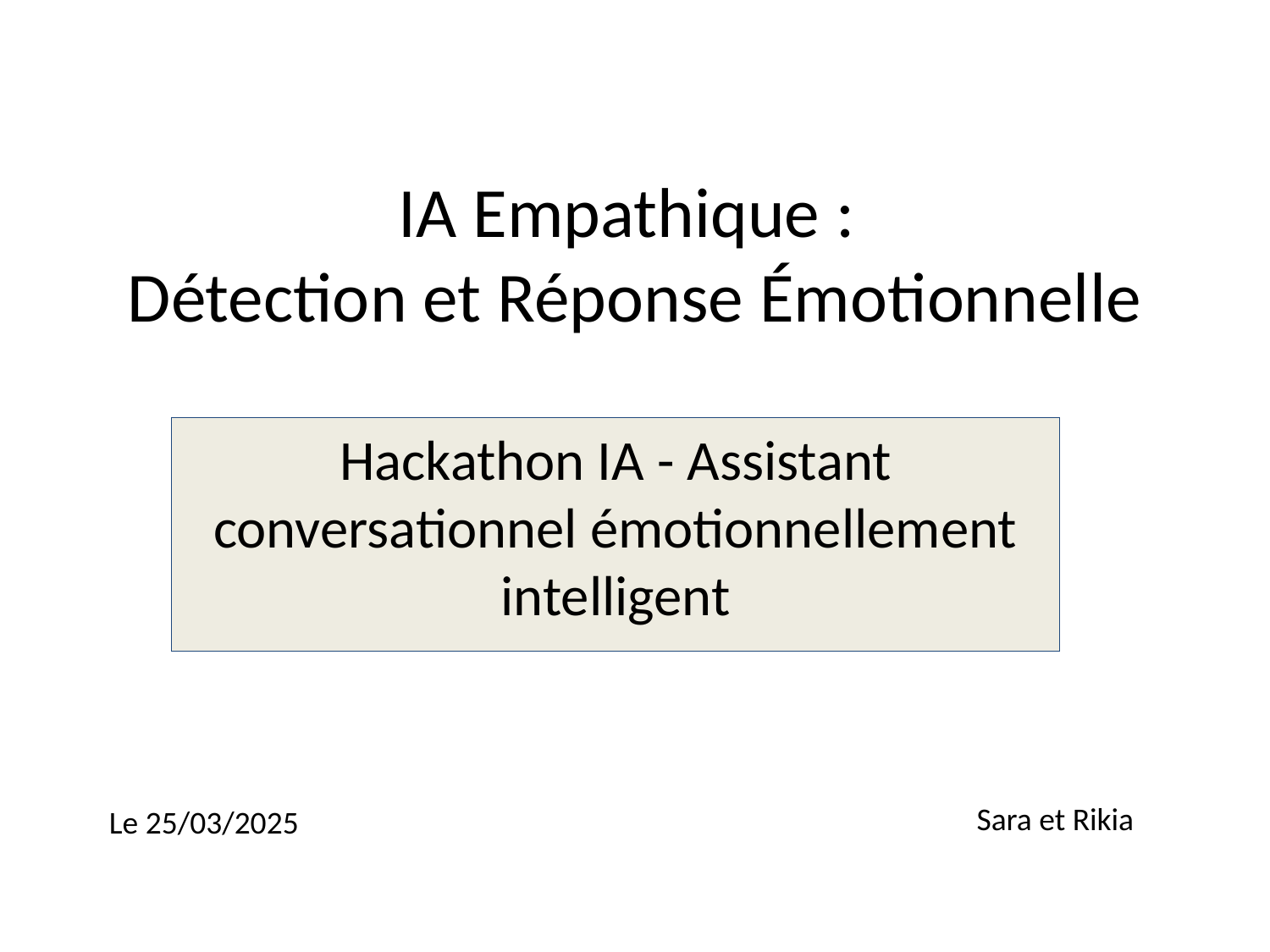

# IA Empathique : Détection et Réponse Émotionnelle
Hackathon IA - Assistant conversationnel émotionnellement intelligent
Sara et Rikia
Le 25/03/2025